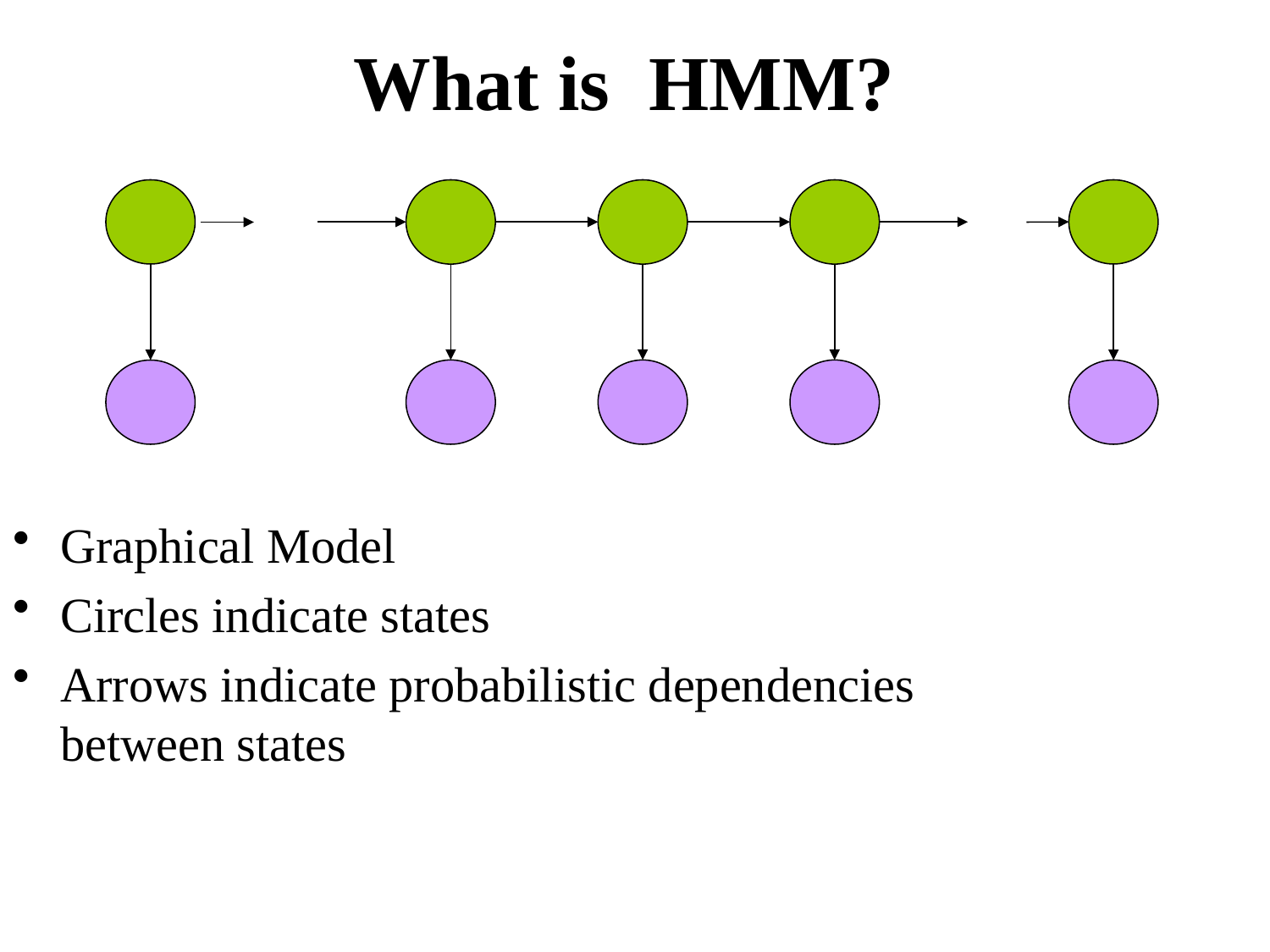

# What is  HMM?

Graphical Model
Circles indicate states
Arrows indicate probabilistic dependencies between states